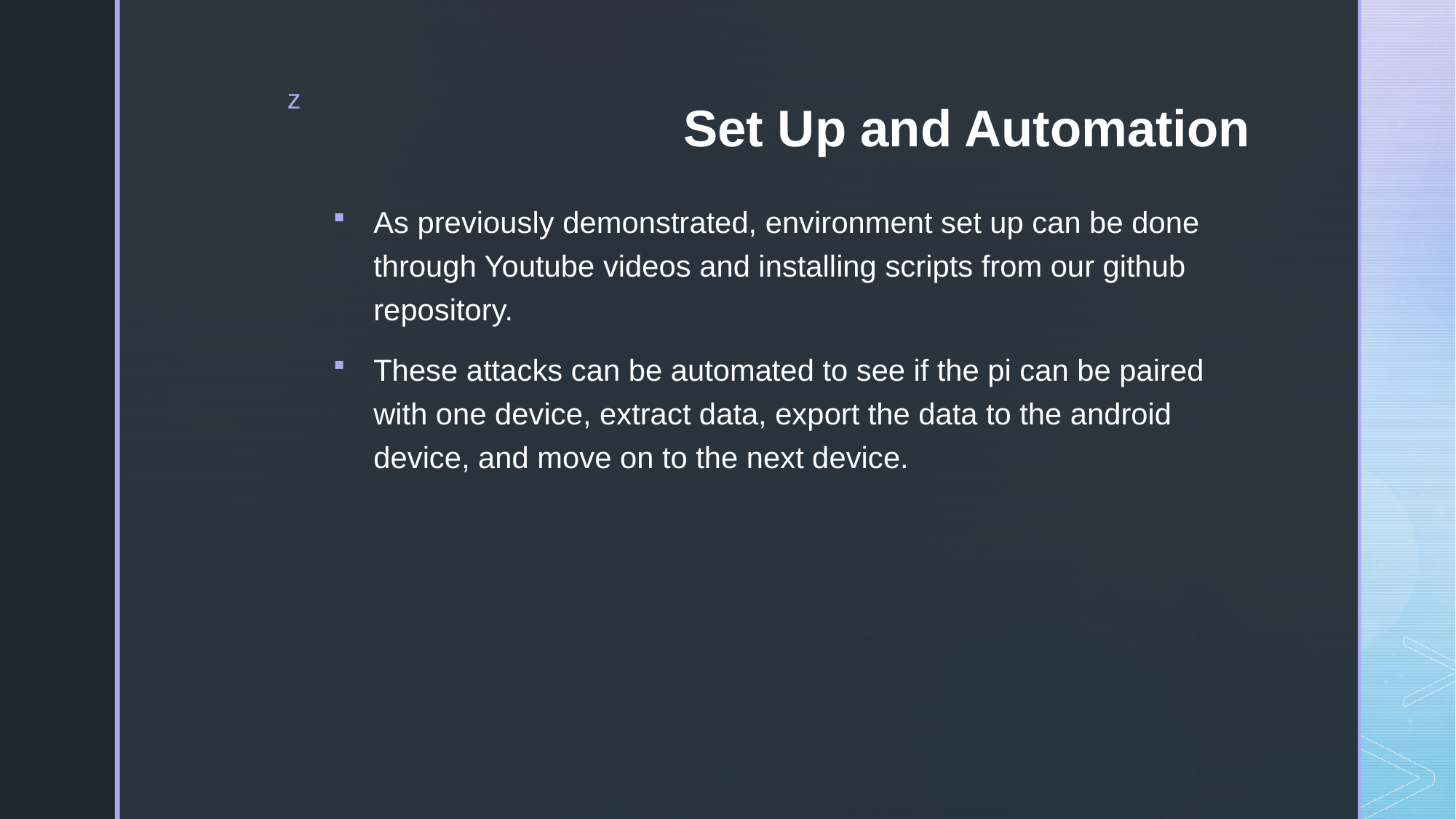

# Set Up and Automation
As previously demonstrated, environment set up can be done through Youtube videos and installing scripts from our github repository.
These attacks can be automated to see if the pi can be paired with one device, extract data, export the data to the android device, and move on to the next device.